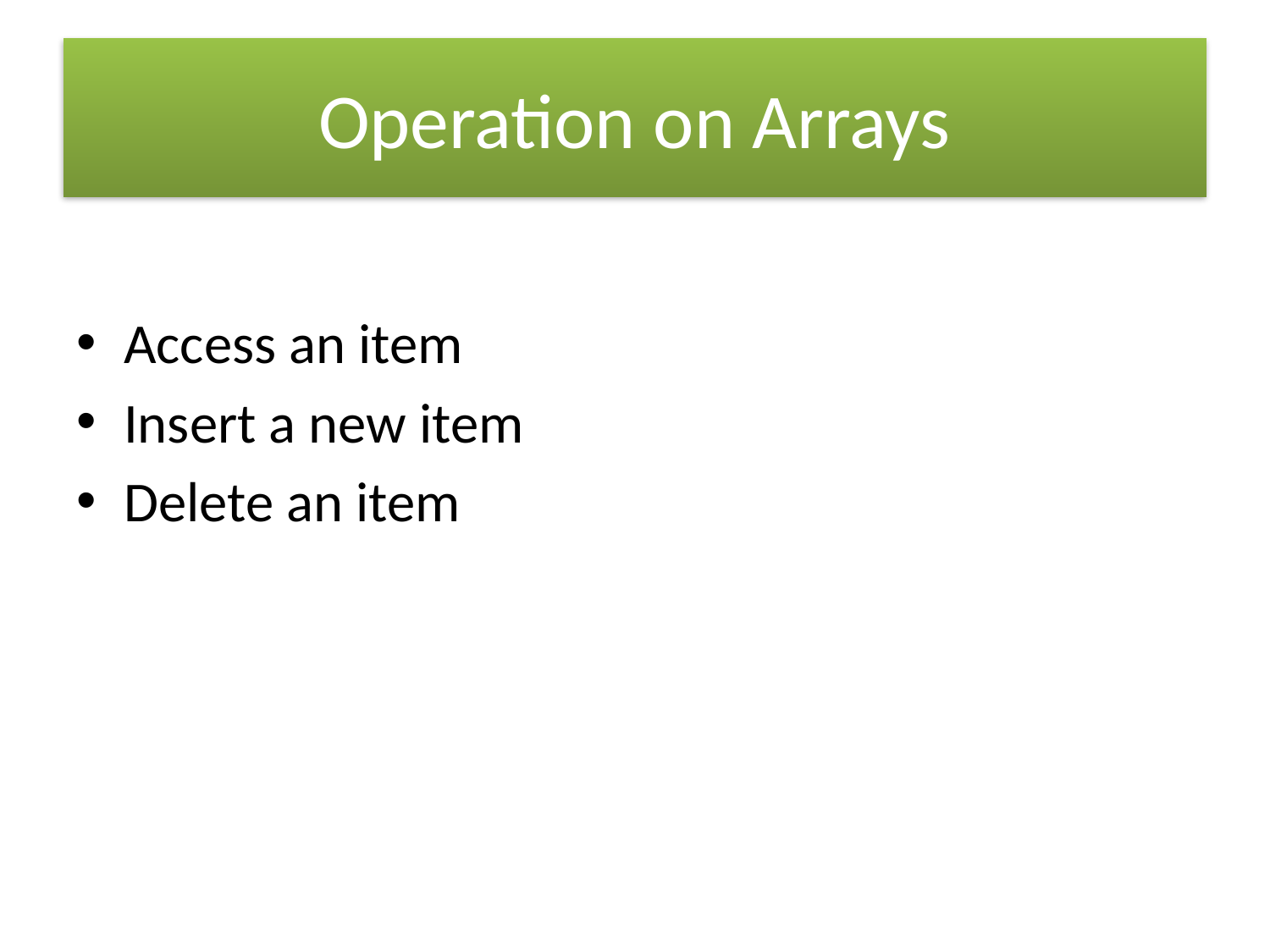

# Operation on Arrays

Access an item
Insert a new item
Delete an item